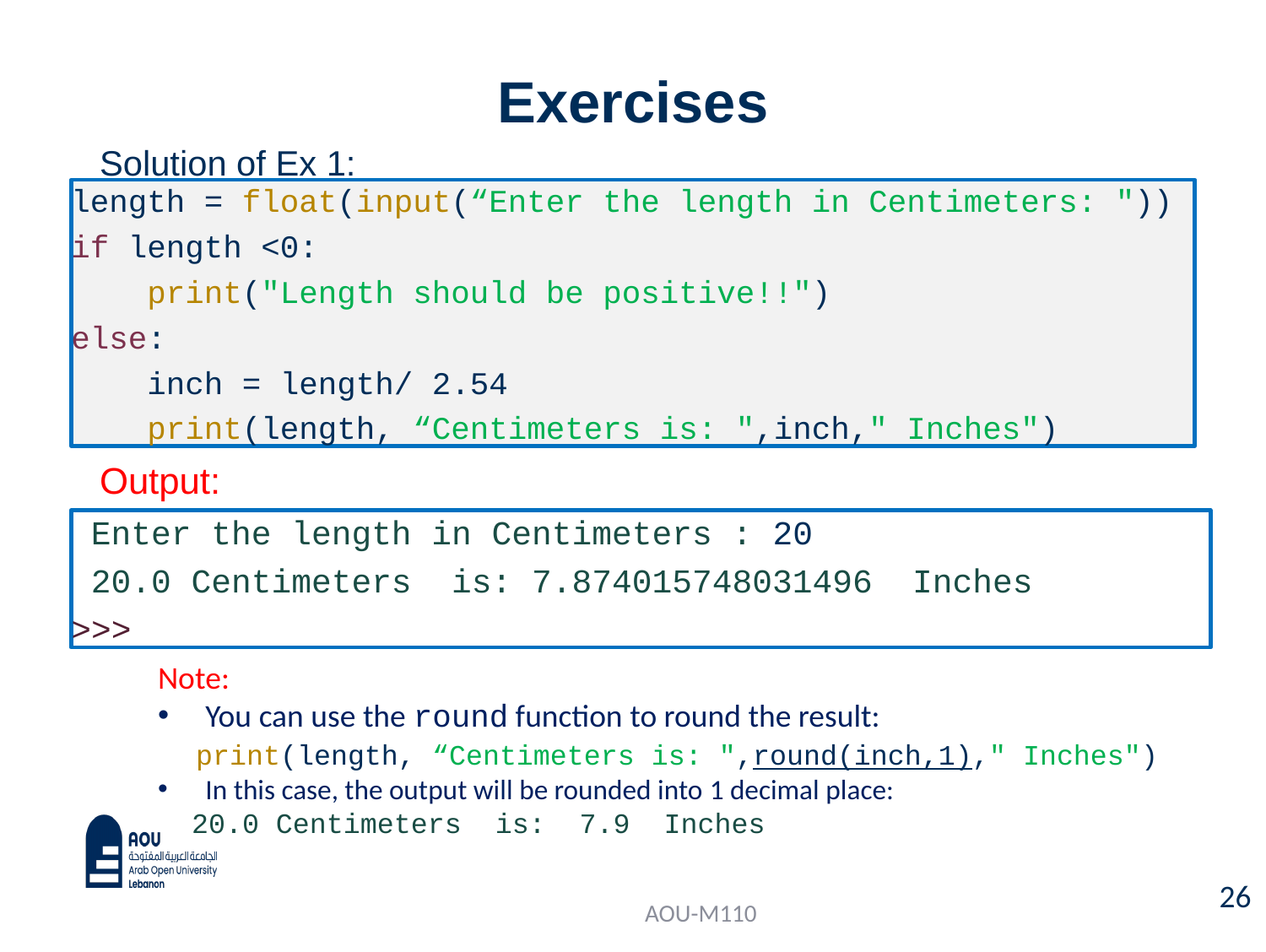

# Exercises
Solution of Ex 1:

Output:
length = float(input(“Enter the length in Centimeters: "))
if length <0:
    print("Length should be positive!!")
else:
    inch = length/ 2.54
    print(length, “Centimeters is: ",inch," Inches")
 Enter the length in Centimeters : 20
 20.0 Centimeters  is: 7.874015748031496  Inches
>>>
Note:
You can use the round function to round the result:
  print(length, “Centimeters is: ",round(inch,1)," Inches")
In this case, the output will be rounded into 1 decimal place:
  20.0 Centimeters  is:  7.9  Inches
26
AOU-M110